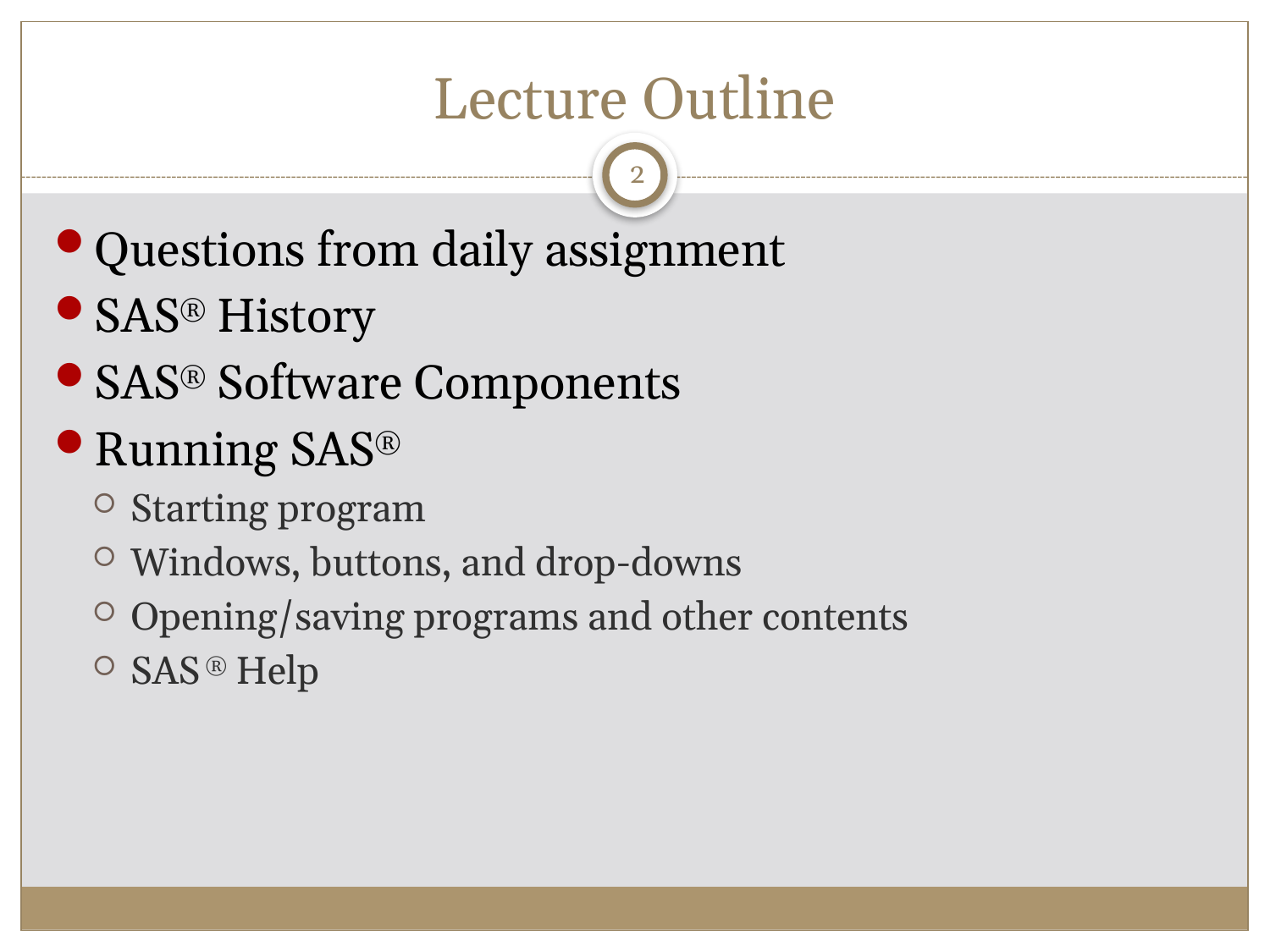

# Lecture Outline
2
Questions from daily assignment
SAS® History
SAS® Software Components
Running SAS®
Starting program
Windows, buttons, and drop-downs
Opening/saving programs and other contents
SAS ® Help